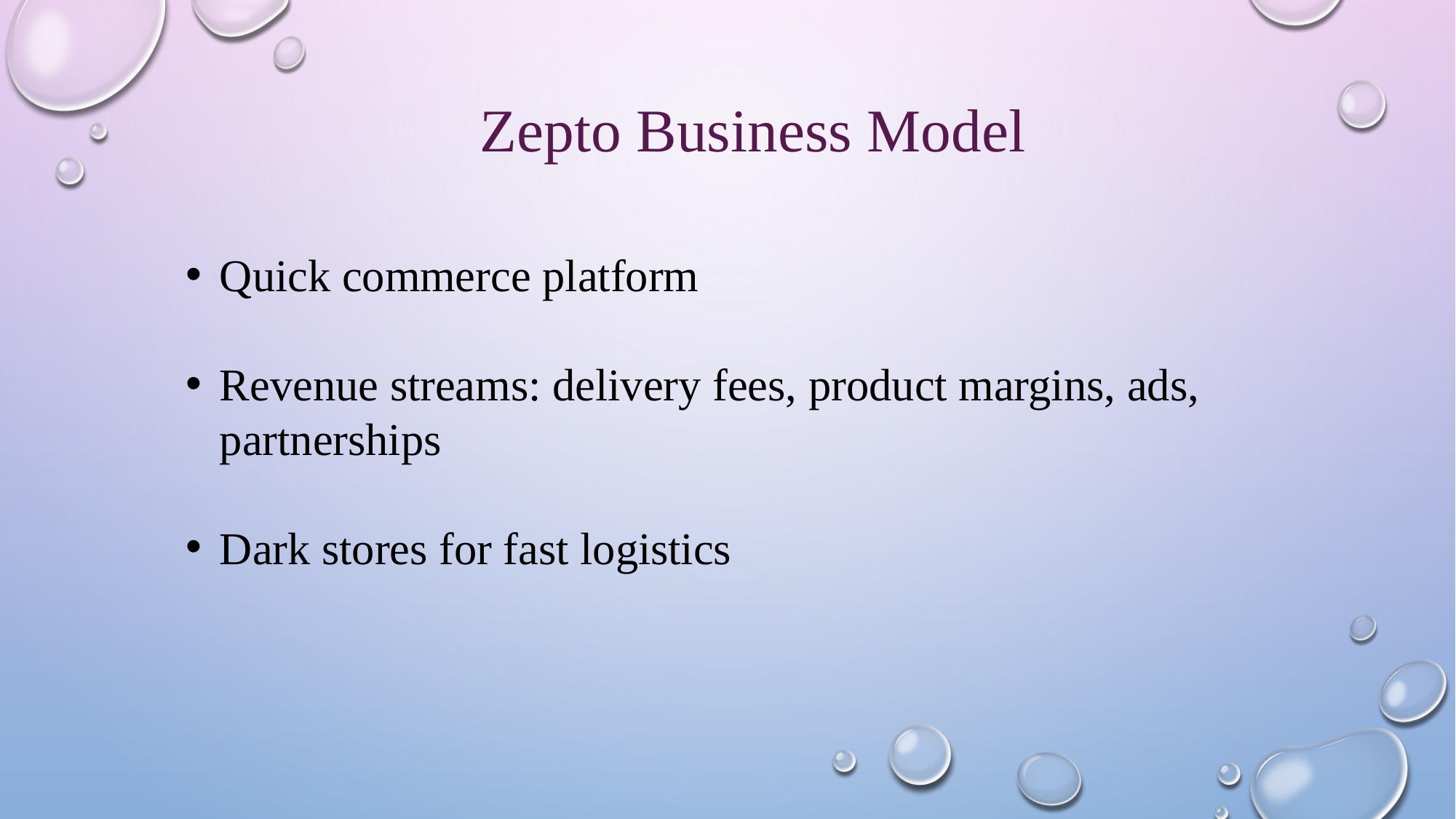

Zepto Business Model
Quick commerce platform
Revenue streams: delivery fees, product margins, ads, partnerships
Dark stores for fast logistics